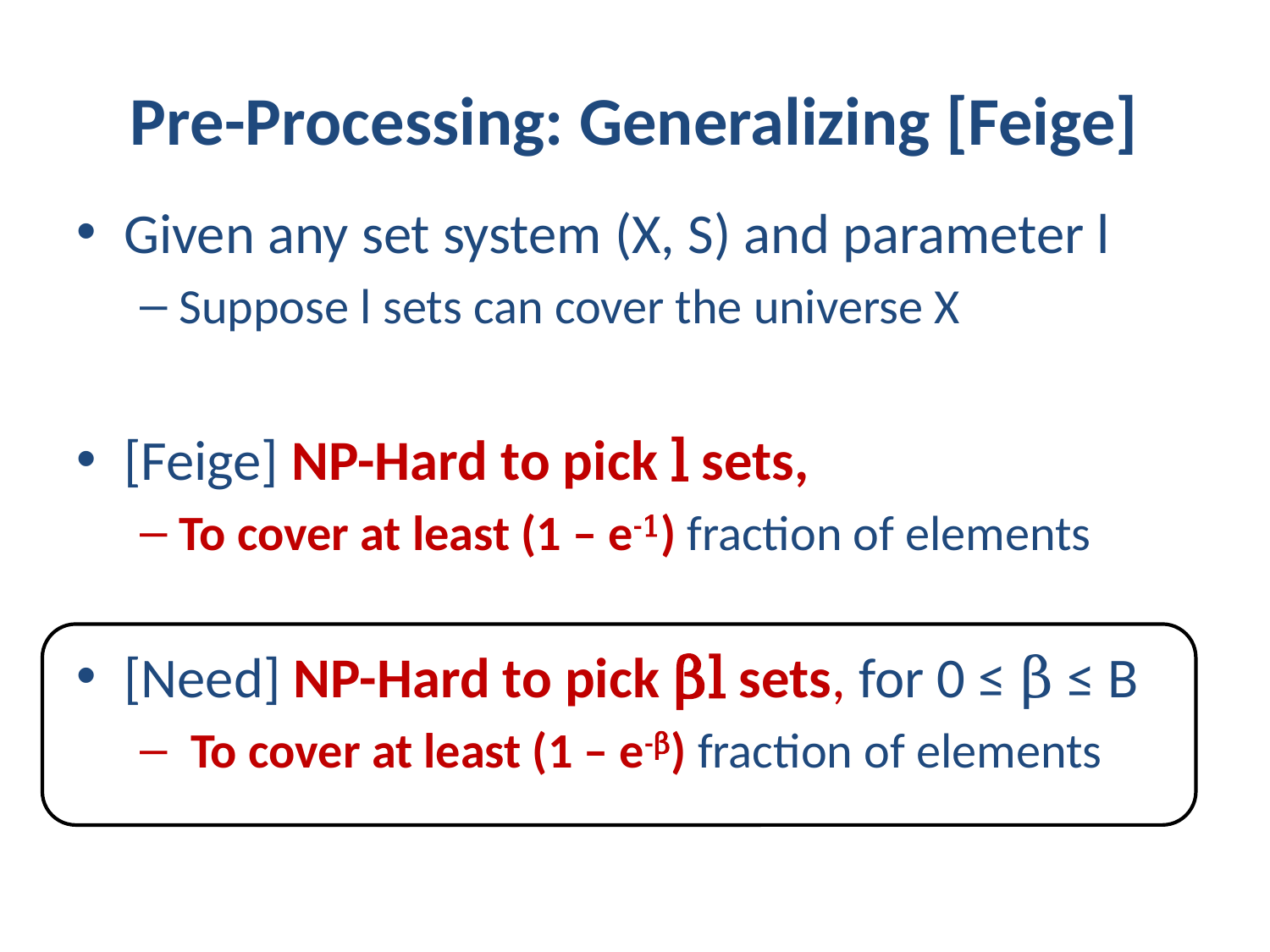

# Pre-Processing: Generalizing [Feige]
Given any set system (X, S) and parameter l
Suppose l sets can cover the universe X

[Feige] NP-Hard to pick l sets,
To cover at least (1 – e-1) fraction of elements

[Need] NP-Hard to pick βl sets, for 0 ≤ β ≤ B
 To cover at least (1 – e-β) fraction of elements